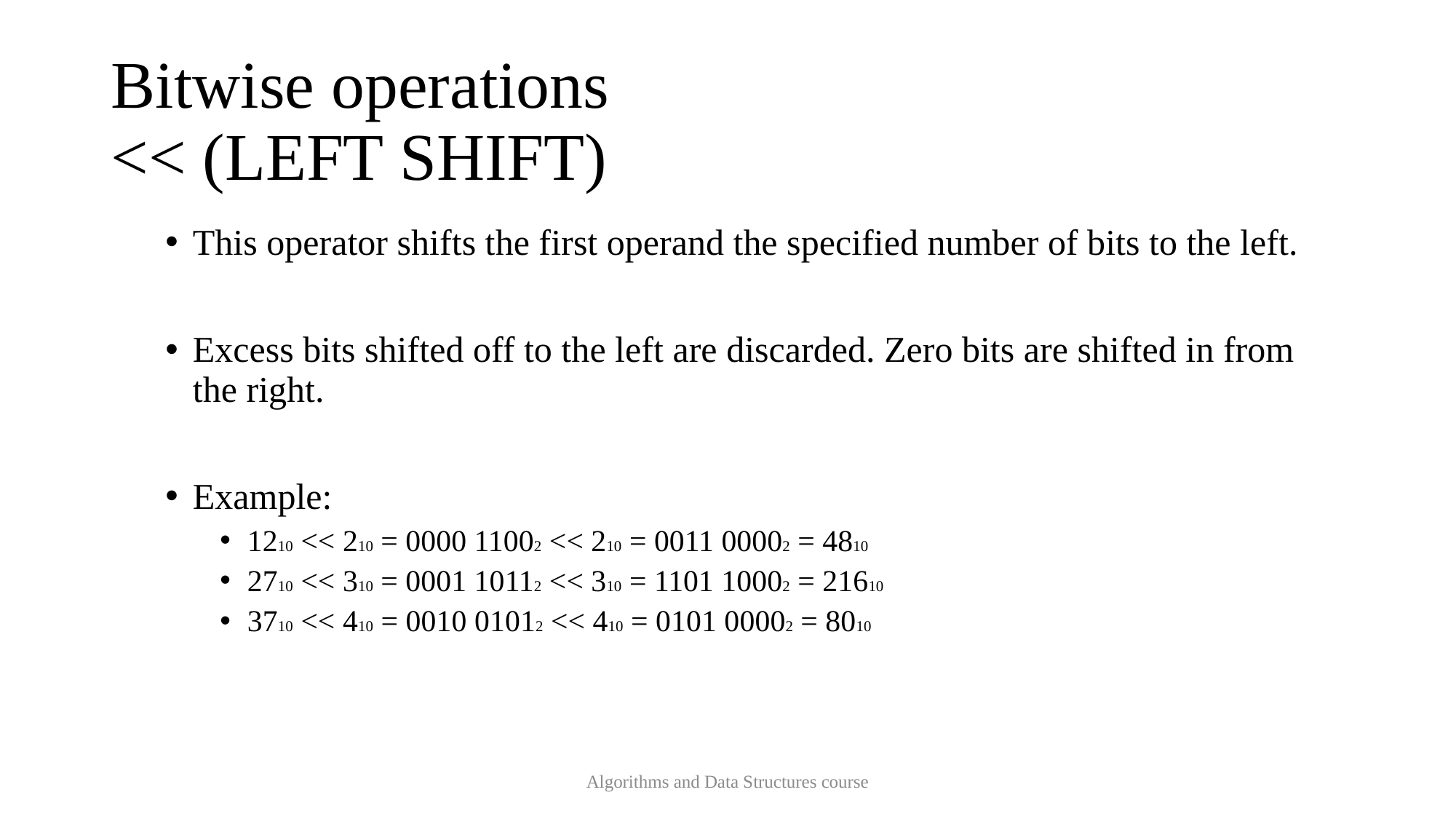

# Bitwise operations << (LEFT SHIFT)
This operator shifts the first operand the specified number of bits to the left.

Excess bits shifted off to the left are discarded. Zero bits are shifted in from the right.

Example:
1210 << 210 = 0000 11002 << 210 = 0011 00002 = 4810
2710 << 310 = 0001 10112 << 310 = 1101 10002 = 21610
3710 << 410 = 0010 01012 << 410 = 0101 00002 = 8010

Algorithms and Data Structures course